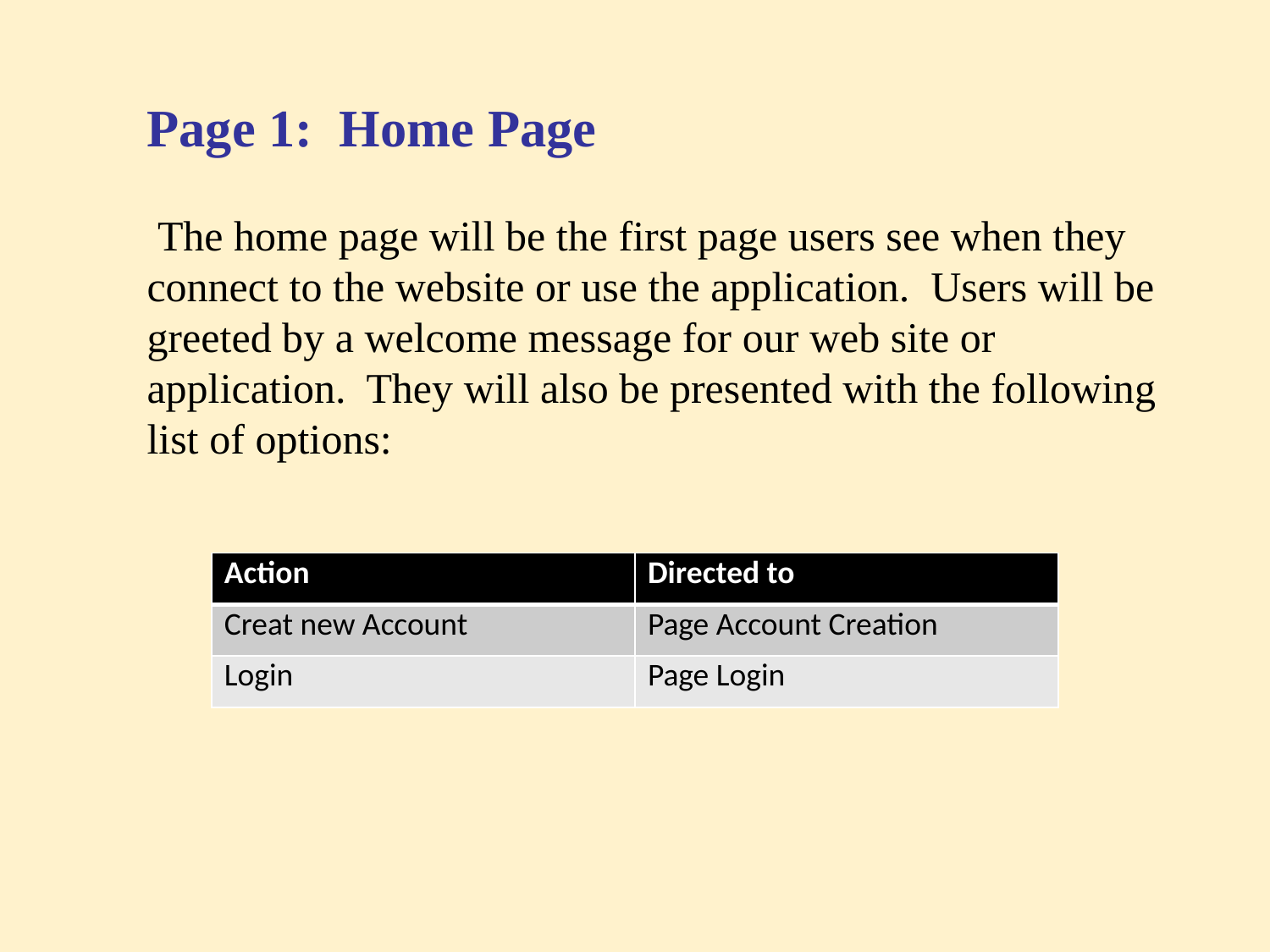

Page 1:  Home Page

 The home page will be the first page users see when they connect to the website or use the application.  Users will be greeted by a welcome message for our web site or application.  They will also be presented with the following list of options:

| Action | Directed to |
| --- | --- |
| Creat new Account | Page Account Creation |
| Login | Page Login |